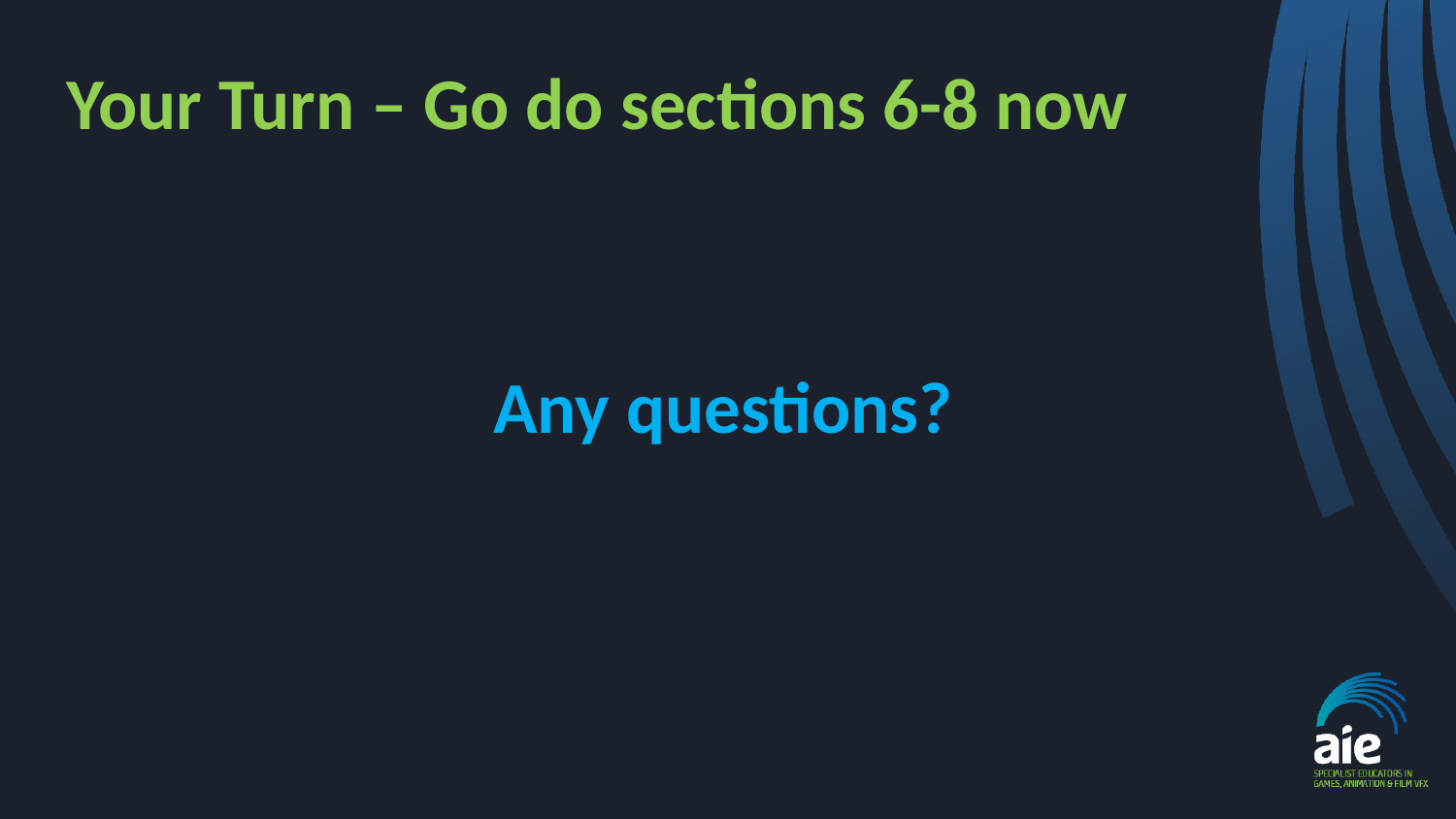

# Your Turn – Go do sections 6-8 now

Any questions?